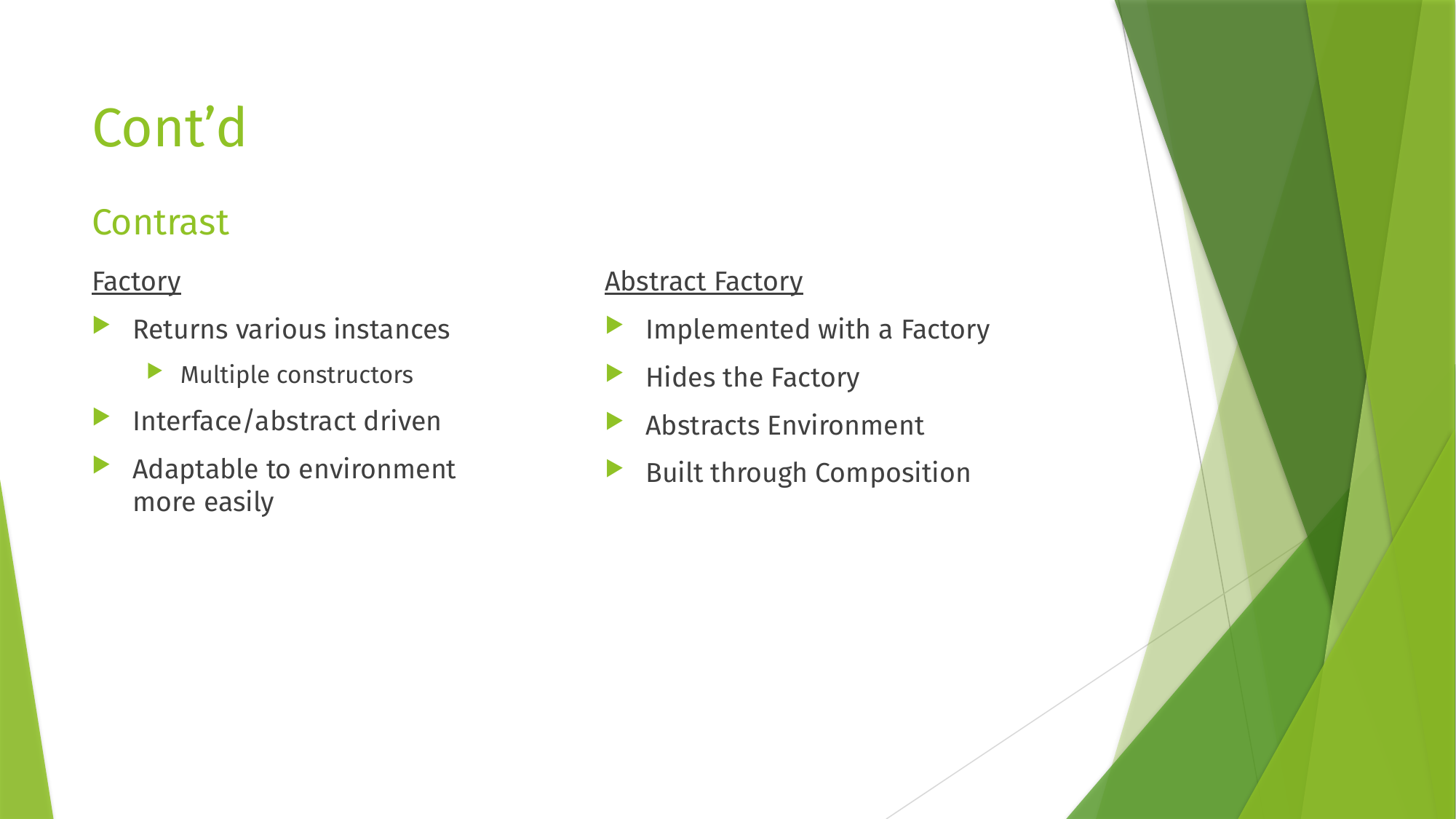

# Cont’d
Contrast
Abstract Factory
Implemented with a Factory
Hides the Factory
Abstracts Environment
Built through Composition
Factory
Returns various instances
Multiple constructors
Interface/abstract driven
Adaptable to environment more easily